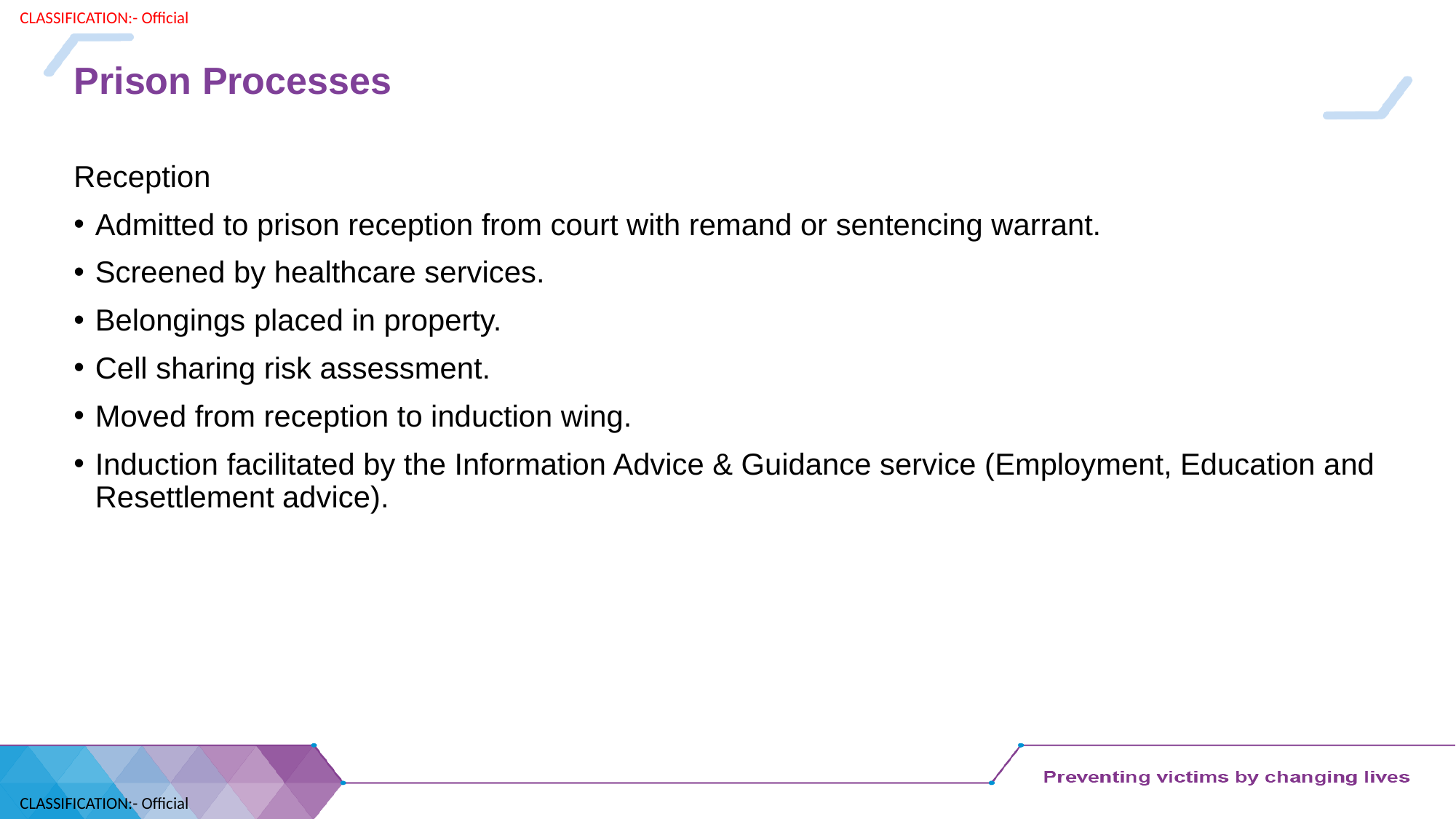

# Prison Processes
Reception
Admitted to prison reception from court with remand or sentencing warrant.
Screened by healthcare services.
Belongings placed in property.
Cell sharing risk assessment.
Moved from reception to induction wing.
Induction facilitated by the Information Advice & Guidance service (Employment, Education and Resettlement advice).